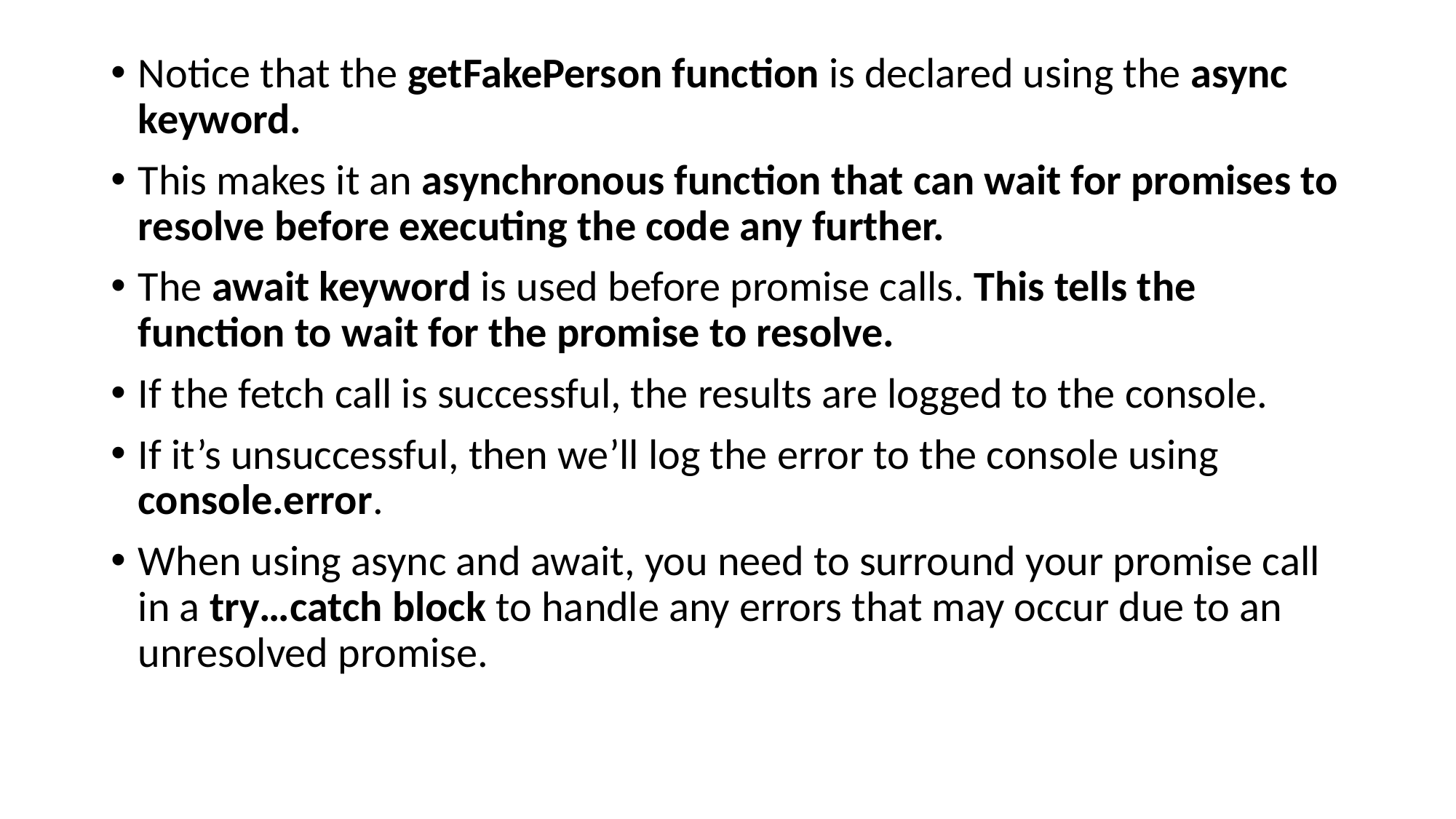

Notice that the getFakePerson function is declared using the async keyword.
This makes it an asynchronous function that can wait for promises to resolve before executing the code any further.
The await keyword is used before promise calls. This tells the function to wait for the promise to resolve.
If the fetch call is successful, the results are logged to the console.
If it’s unsuccessful, then we’ll log the error to the console using console.error.
When using async and await, you need to surround your promise call in a try…catch block to handle any errors that may occur due to an unresolved promise.